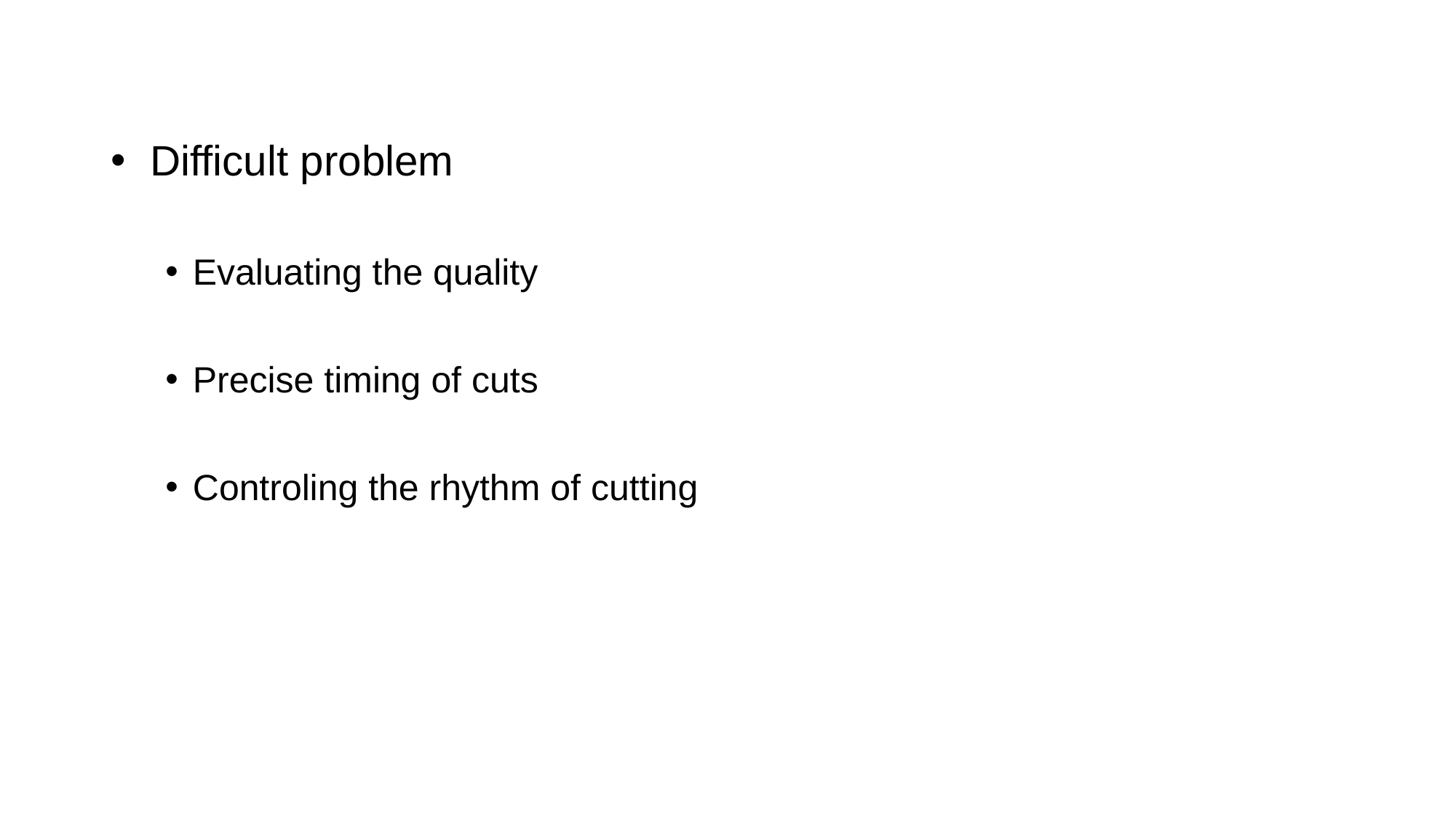

Difficult problem

Evaluating the quality

Precise timing of cuts

Controling the rhythm of cutting